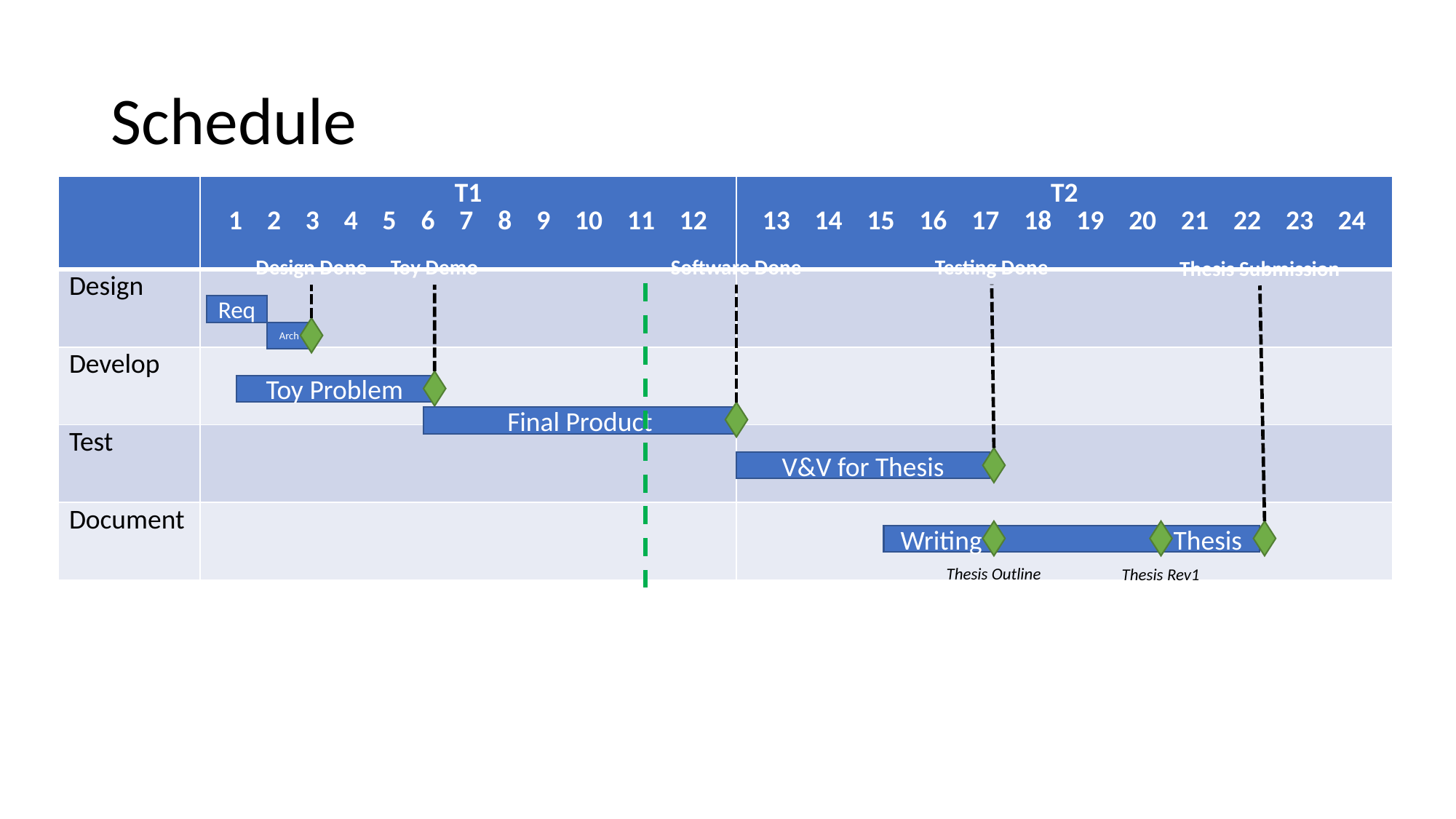

# Schedule
|  | T1 1 2 3 4 5 6 7 8 9 10 11 12 | T2 13 14 15 16 17 18 19 20 21 22 23 24 |
| --- | --- | --- |
| Design |  |  |
| Develop |  |  |
| Test |  |  |
| Document |  |  |
Testing Done
Design Done
Toy Demo
Software Done
Thesis Submission
Req

Arch

Toy Problem

Final Product

V&V for Thesis

Writing                               Thesis
Thesis Outline
Thesis Rev1